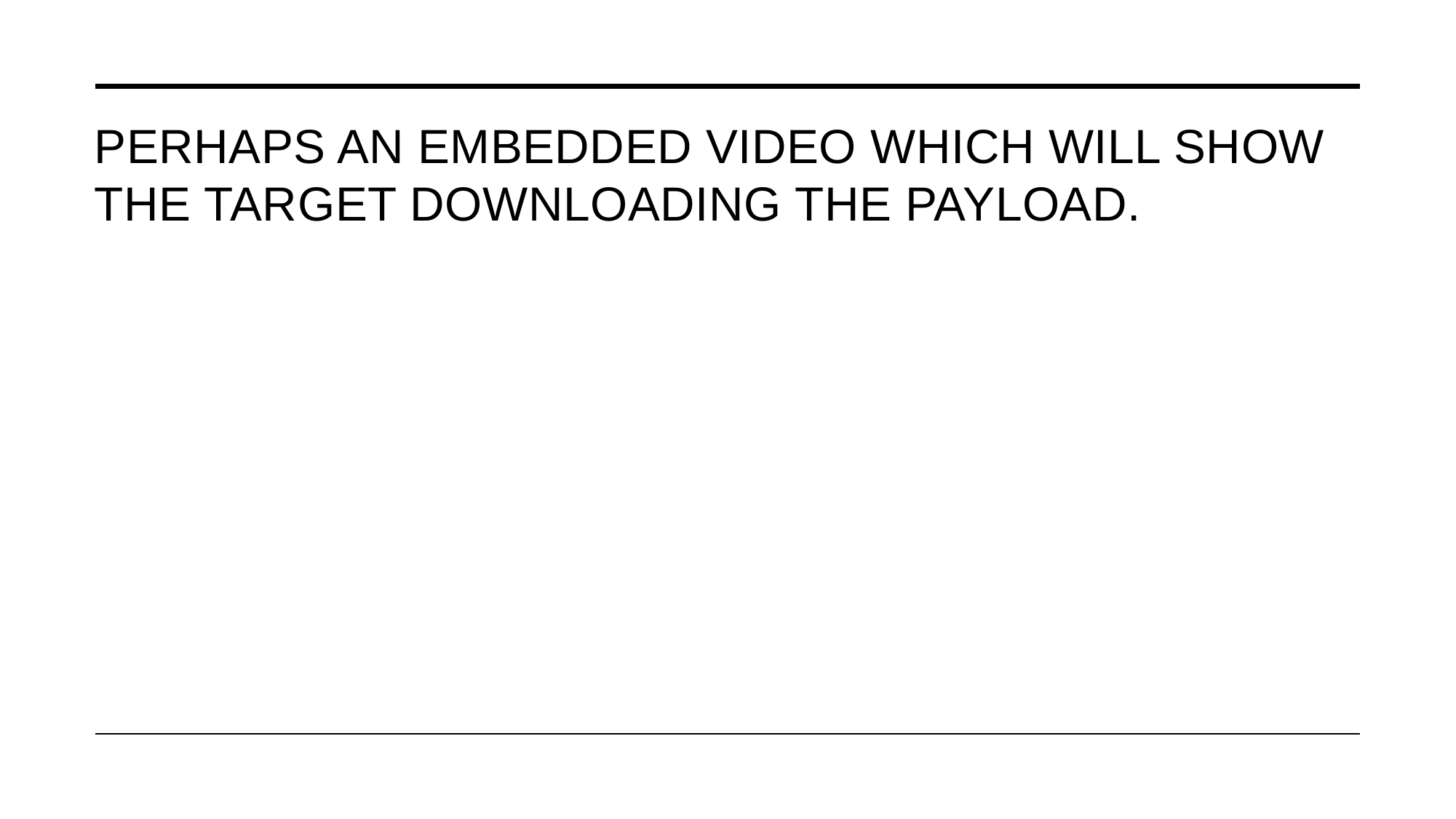

# Perhaps an embedded video which will show the target downloading the payload.